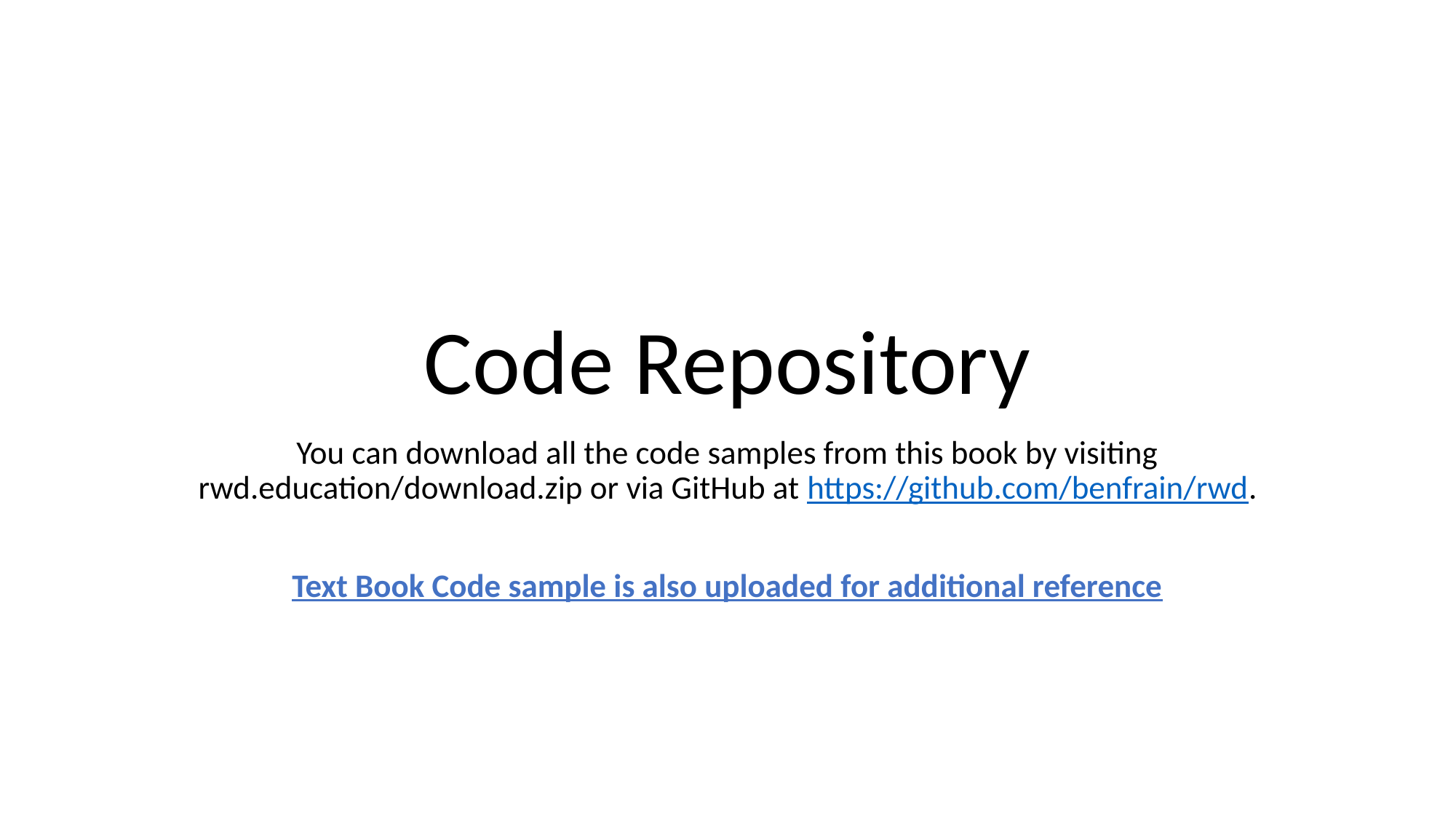

# Code Repository
You can download all the code samples from this book by visiting rwd.education/download.zip or via GitHub at https://github.com/benfrain/rwd.

Text Book Code sample is also uploaded for additional reference